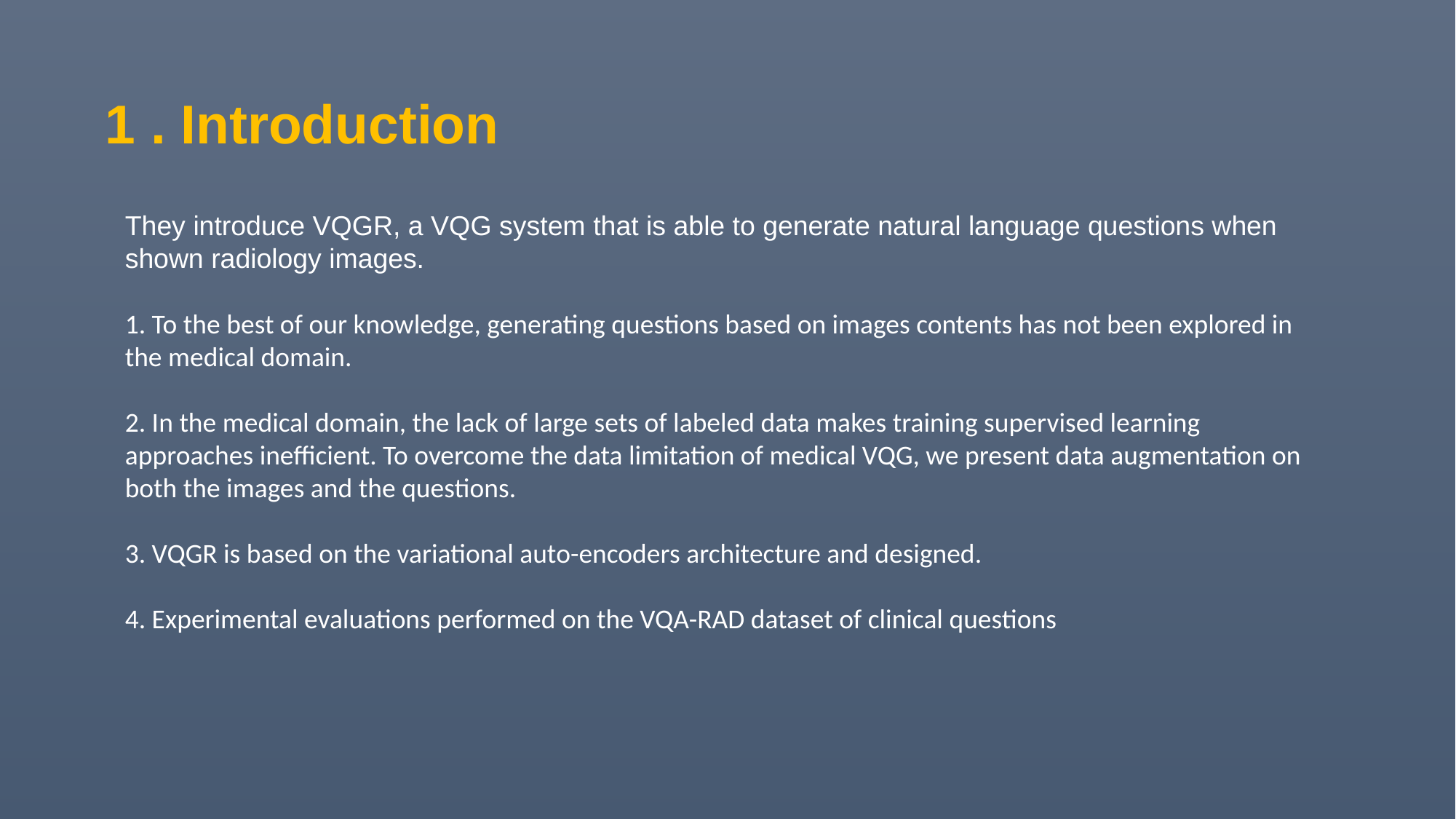

1 . Introduction
They introduce VQGR, a VQG system that is able to generate natural language questions when shown radiology images.

1. To the best of our knowledge, generating questions based on images contents has not been explored in the medical domain.

2. In the medical domain, the lack of large sets of labeled data makes training supervised learning approaches inefficient. To overcome the data limitation of medical VQG, we present data augmentation on both the images and the questions.

3. VQGR is based on the variational auto-encoders architecture and designed.

4. Experimental evaluations performed on the VQA-RAD dataset of clinical questions